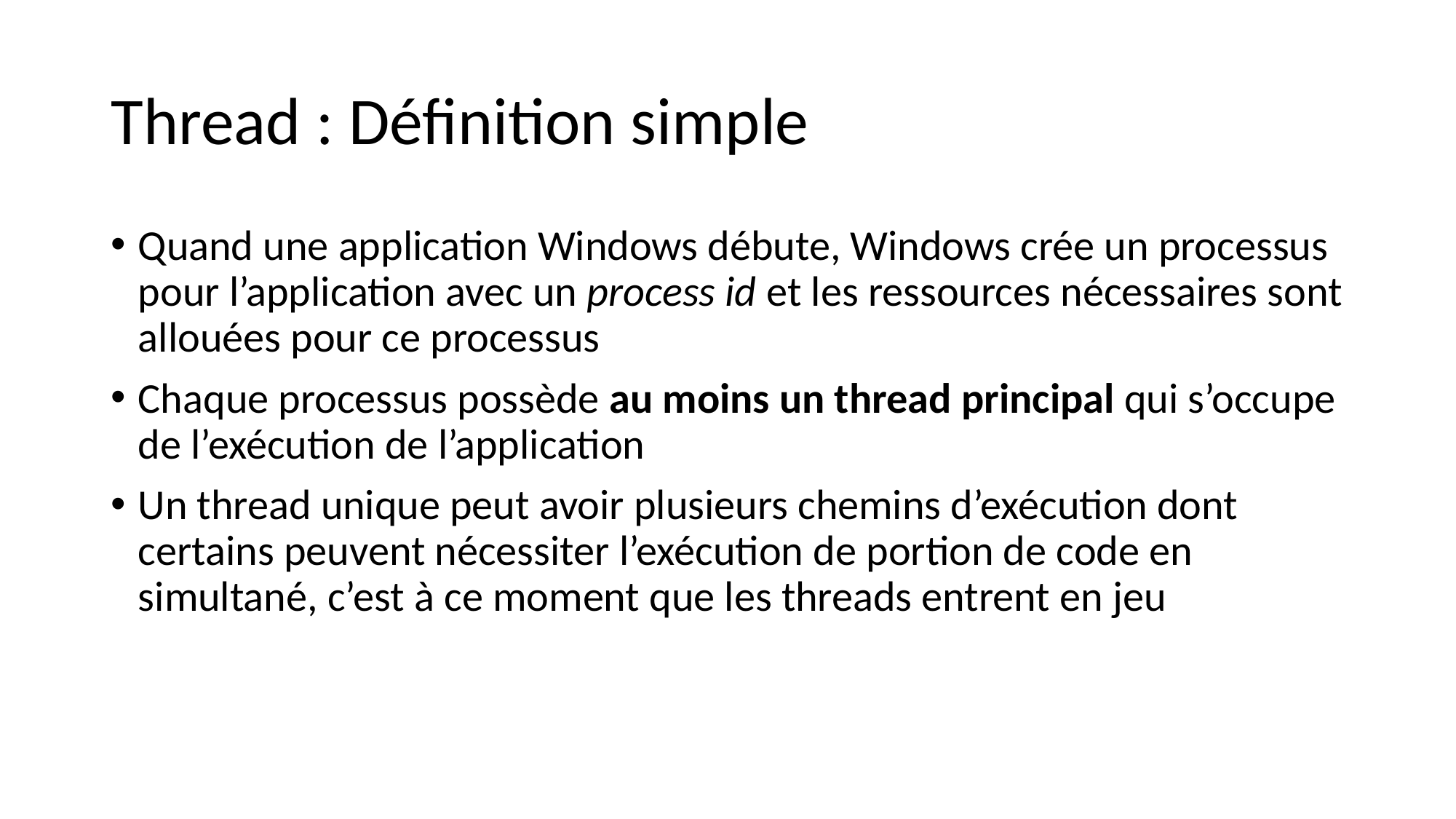

# Thread : Définition simple
Quand une application Windows débute, Windows crée un processus pour l’application avec un process id et les ressources nécessaires sont allouées pour ce processus
Chaque processus possède au moins un thread principal qui s’occupe de l’exécution de l’application
Un thread unique peut avoir plusieurs chemins d’exécution dont certains peuvent nécessiter l’exécution de portion de code en simultané, c’est à ce moment que les threads entrent en jeu